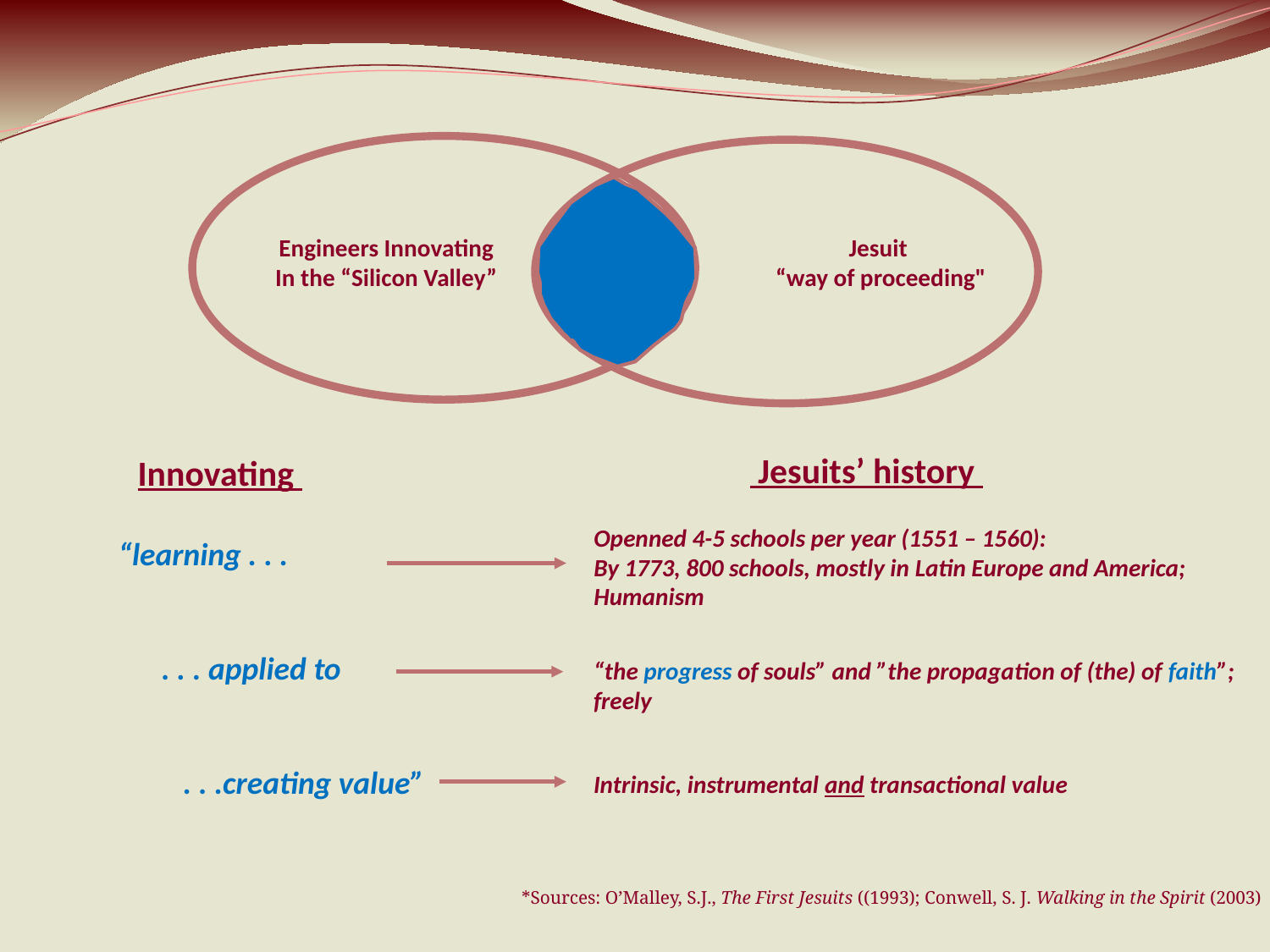

Engineers Innovating
In the “Silicon Valley”
Jesuit
“way of proceeding"
Innovating
 Jesuits’ history
Openned 4-5 schools per year (1551 – 1560):
By 1773, 800 schools, mostly in Latin Europe and America; Humanism
“learning . . .

      . . . applied to

         . . .creating value”
“the progress of souls” and ”the propagation of (the) of faith”; freely
Intrinsic, instrumental and transactional value
*Sources: O’Malley, S.J., The First Jesuits ((1993); Conwell, S. J. Walking in the Spirit (2003)